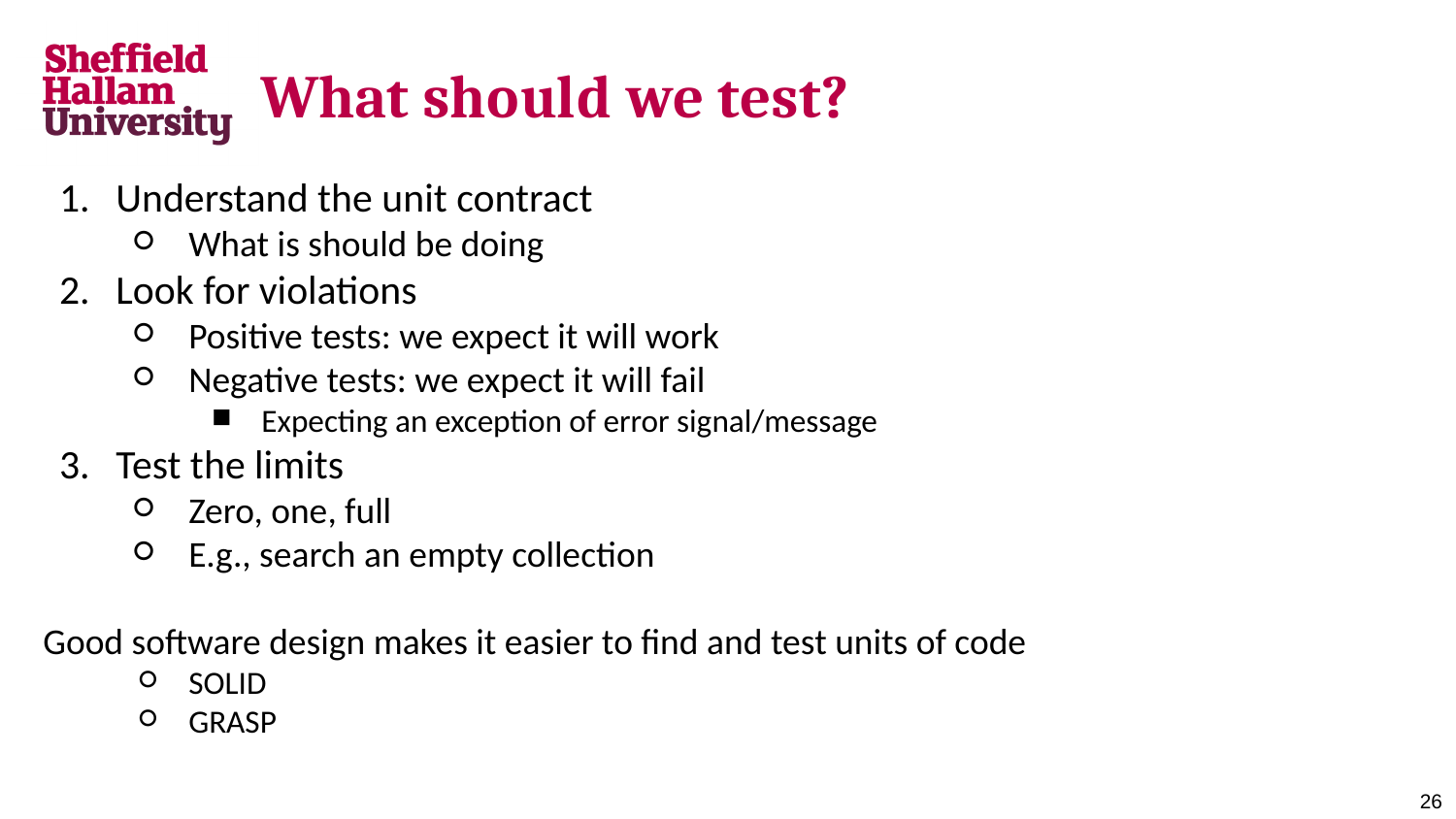

# What should we test?
Understand the unit contract
What is should be doing
Look for violations
Positive tests: we expect it will work
Negative tests: we expect it will fail
Expecting an exception of error signal/message
Test the limits
Zero, one, full
E.g., search an empty collection

Good software design makes it easier to find and test units of code
SOLID
GRASP
26